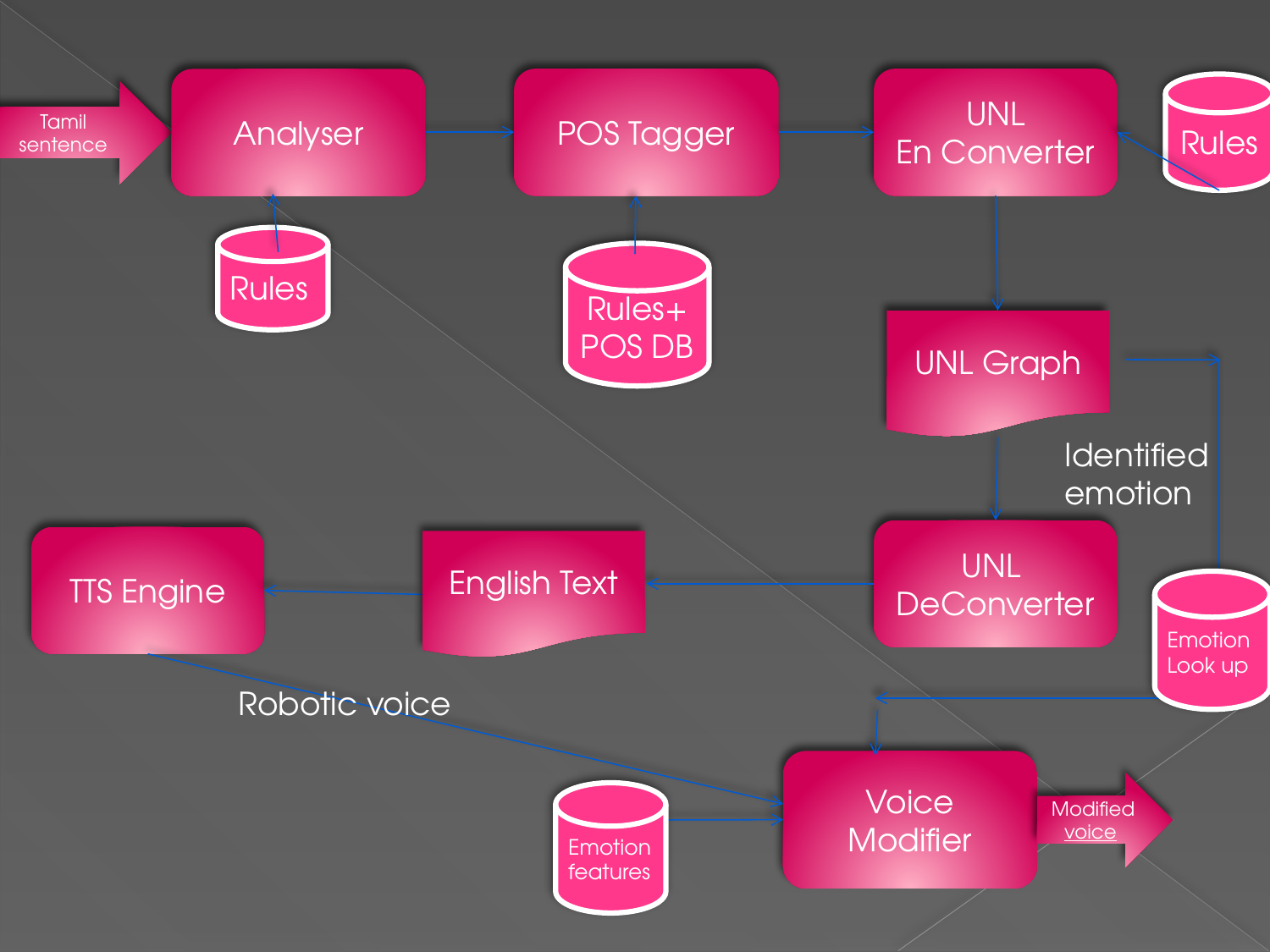

POS Tagger
UNL
En Converter
Analyser
Rules
Tamil
sentence

Rules
Rules+
POS DB
UNL Graph
Identified
emotion
UNL
DeConverter

English Text
TTS Engine

Emotion
Look up
Robotic voice
Voice Modifier
Modified voice

Emotion
features